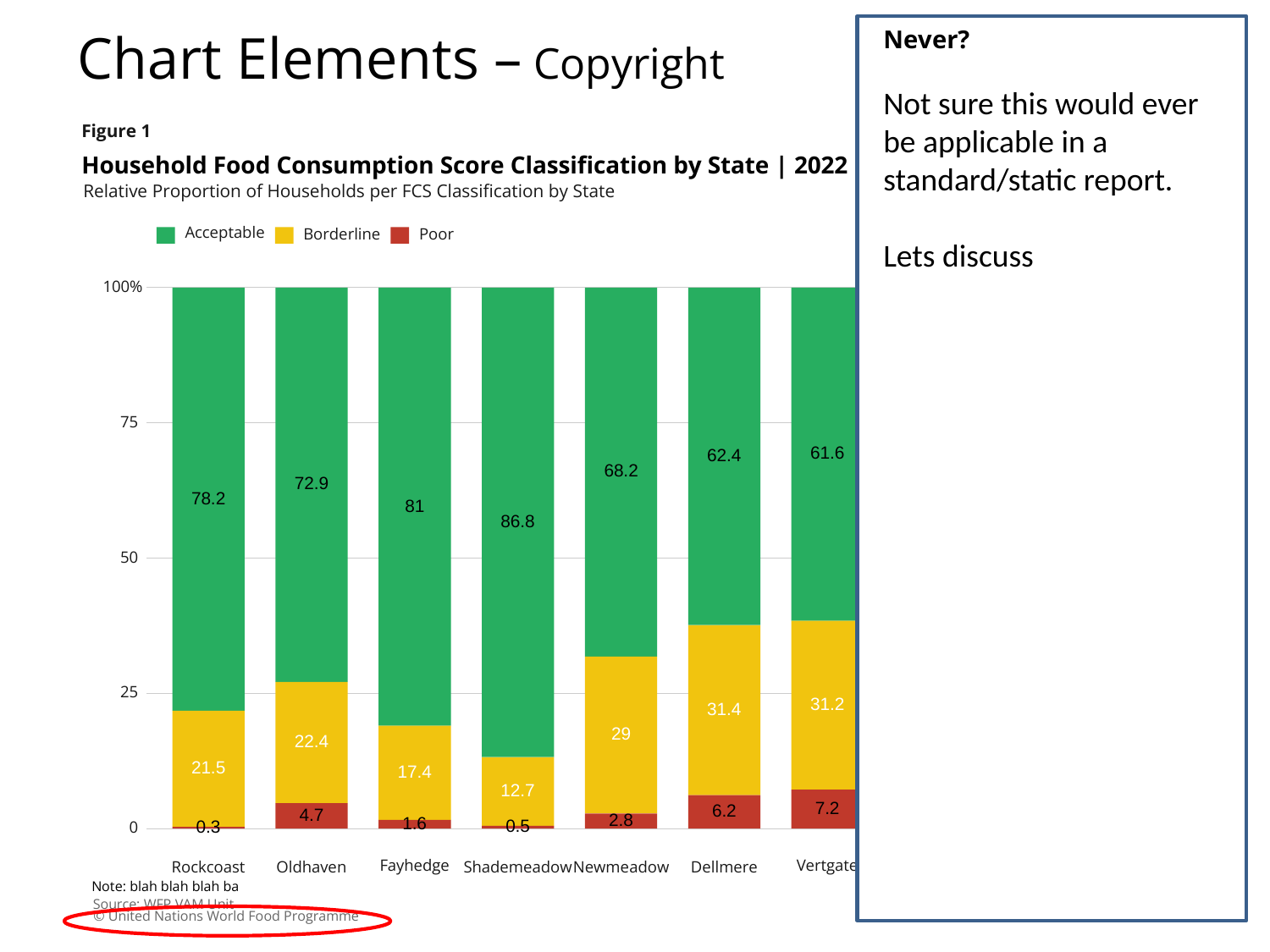

Chart Elements – Copyright

Never?

Not sure this would ever be applicable in a standard/static report.

Lets discuss

  Figure 1
Household Food Consumption Score Classification by State | 2022
Relative Proportion of Households per FCS Classification by State
Acceptable

Borderline
Poor
100%

75

61.6
62.4
66
68.2
68.3
72.9
78.2
81
81.9
86.8
50

25

31.2
31.4

28.2

28.5
29

22.4

21.5
17.4
16.6
12.7

7.2
6.2
5.8
4.7

3.2
2.8
1.6
1.5

0.5
0.3
0

Fayhedge
Lochby
Springbeech
Vertgate
Clearelf
Rockcoast
Oldhaven
Shademeadow
Newmeadow
Dellmere
Source: WFP VAM Unit
© United Nations World Food Programme
Note: blah blah blah ba